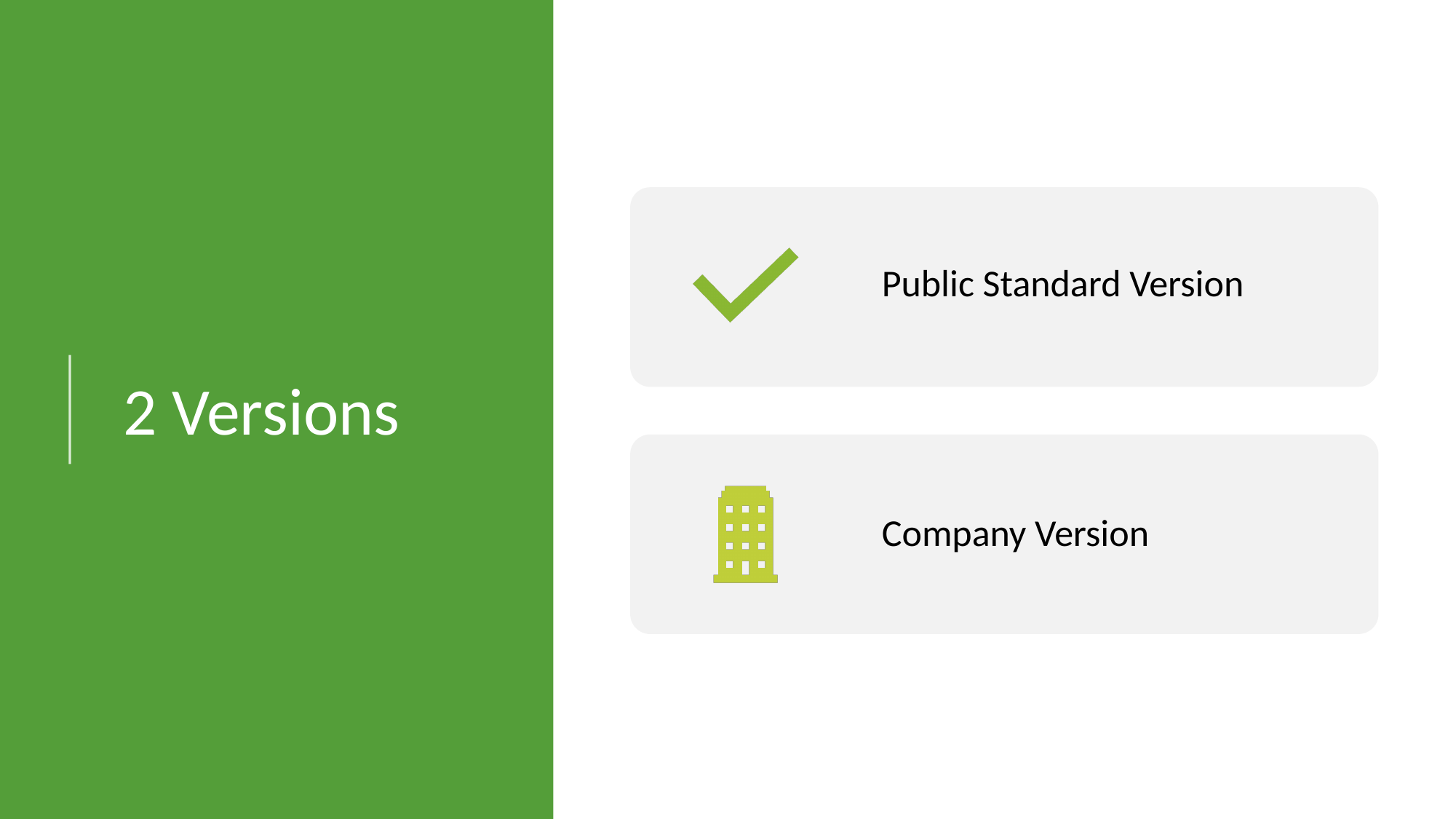

Public Standard Version
Company Version
# 2 Versions